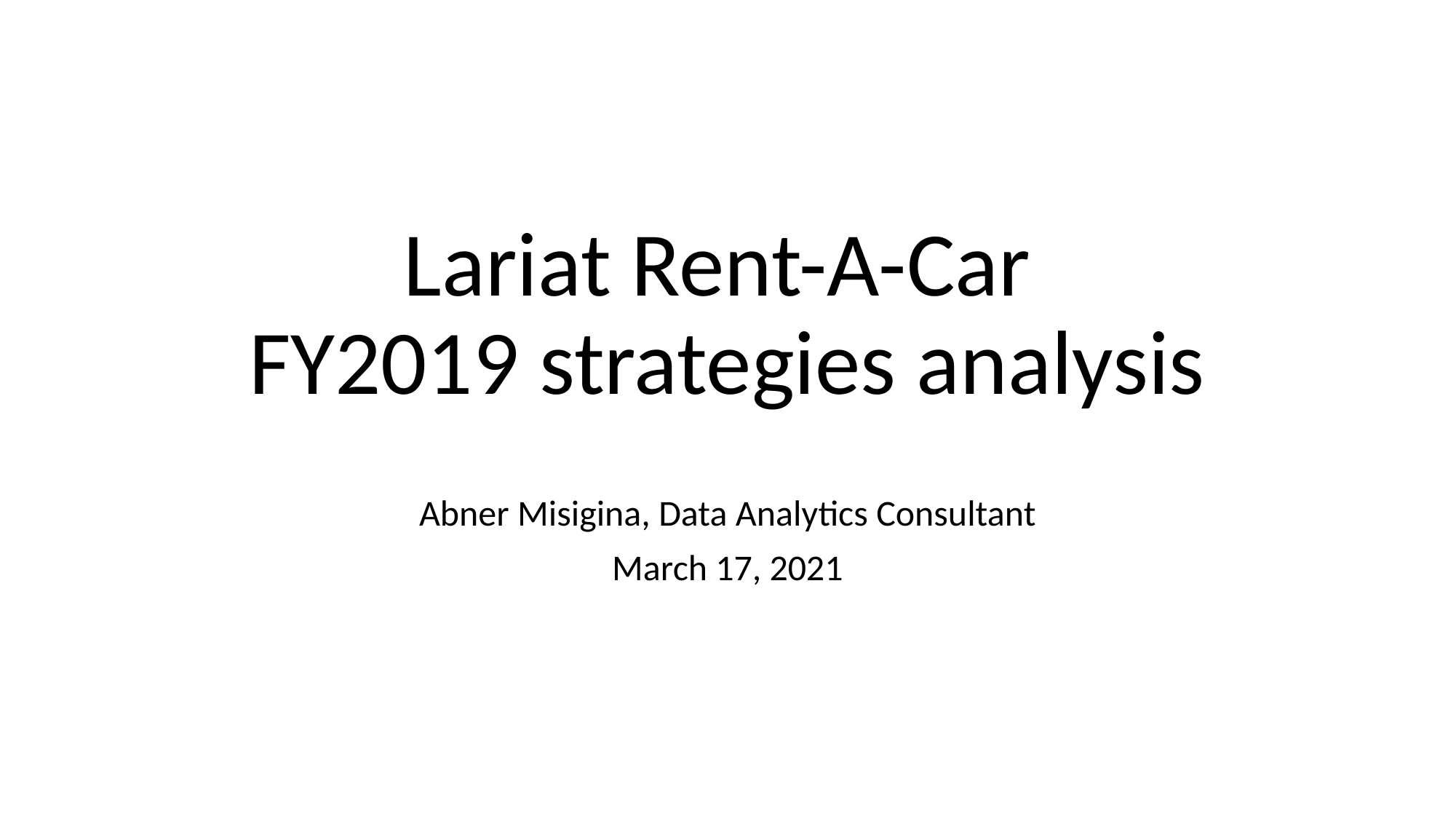

# Lariat Rent-A-Car FY2019 strategies analysis

Abner Misigina, Data Analytics Consultant
March 17, 2021